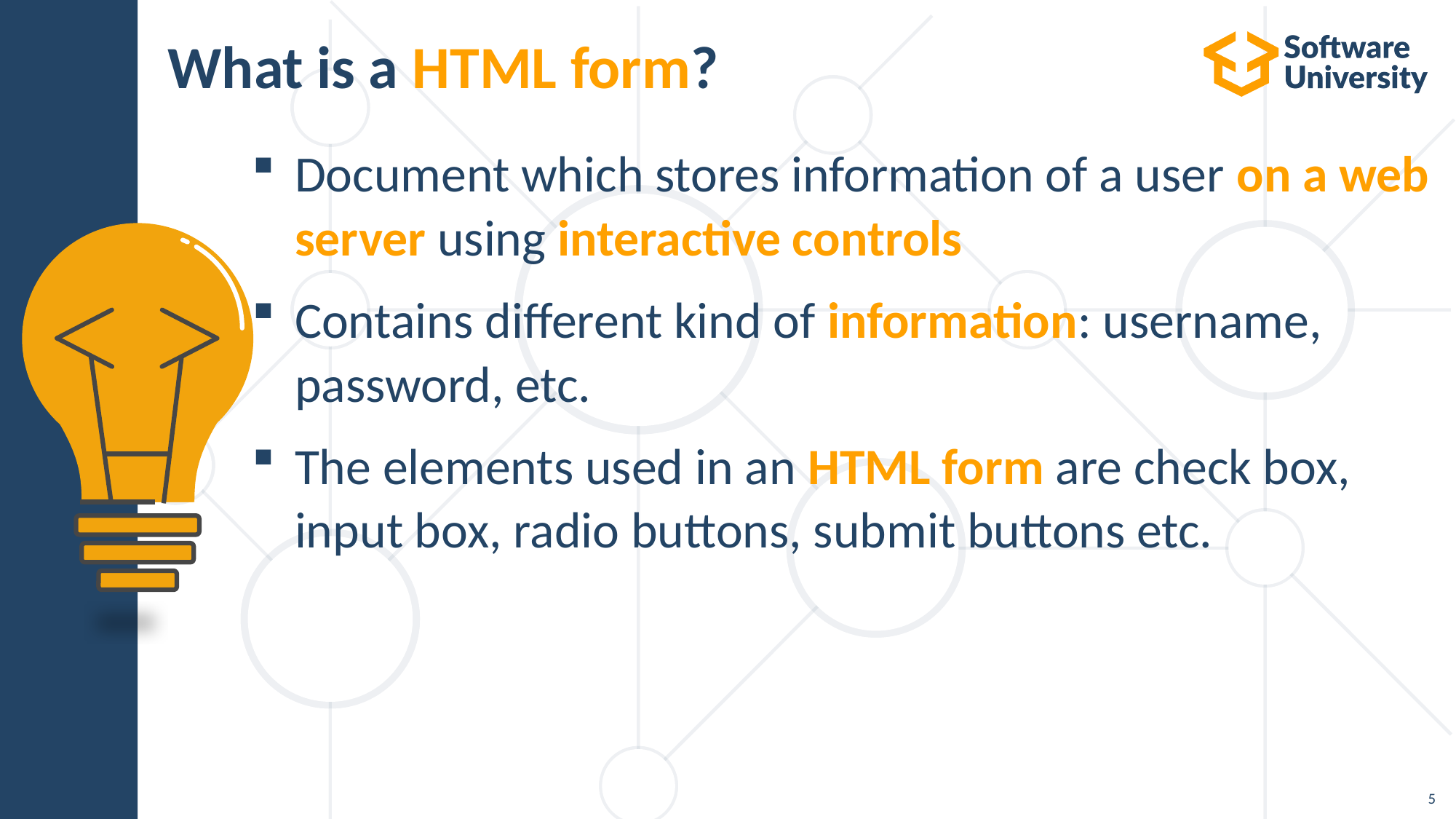

# What is a HTML form?
Document which stores information of a user on a web server using interactive controls
Contains different kind of information: username, password, etc.
The elements used in an HTML form are check box, input box, radio buttons, submit buttons etc.

5